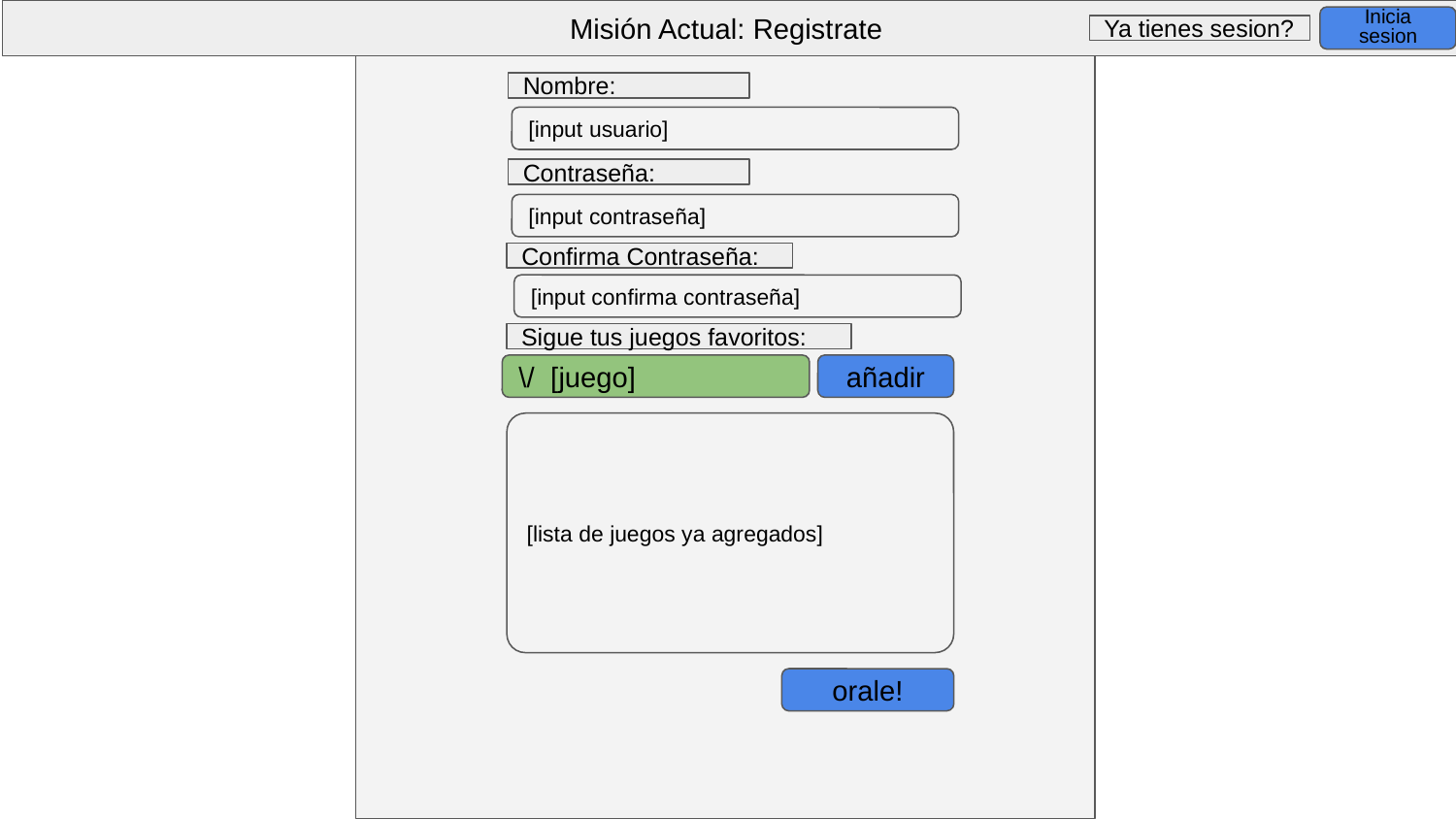

Misión Actual: Registrate
Inicia
sesion
Ya tienes sesion?

Nombre:
[input usuario]
Contraseña:
[input contraseña]
Confirma Contraseña:
[input confirma contraseña]
Sigue tus juegos favoritos:
\/  [juego]
añadir
[lista de juegos ya agregados]
[num. Likes]
orale!